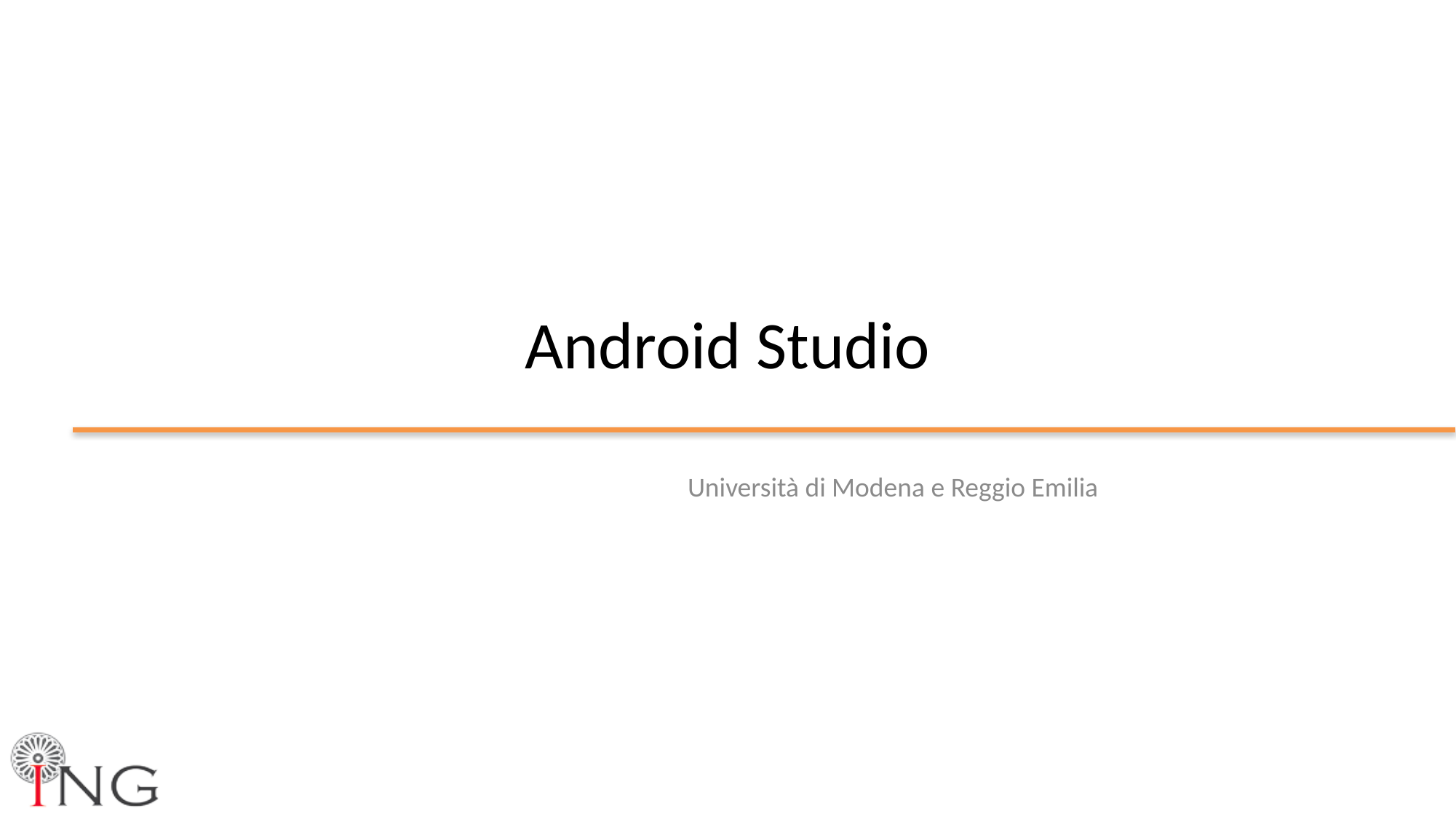

# Android Studio
Università di Modena e Reggio Emilia